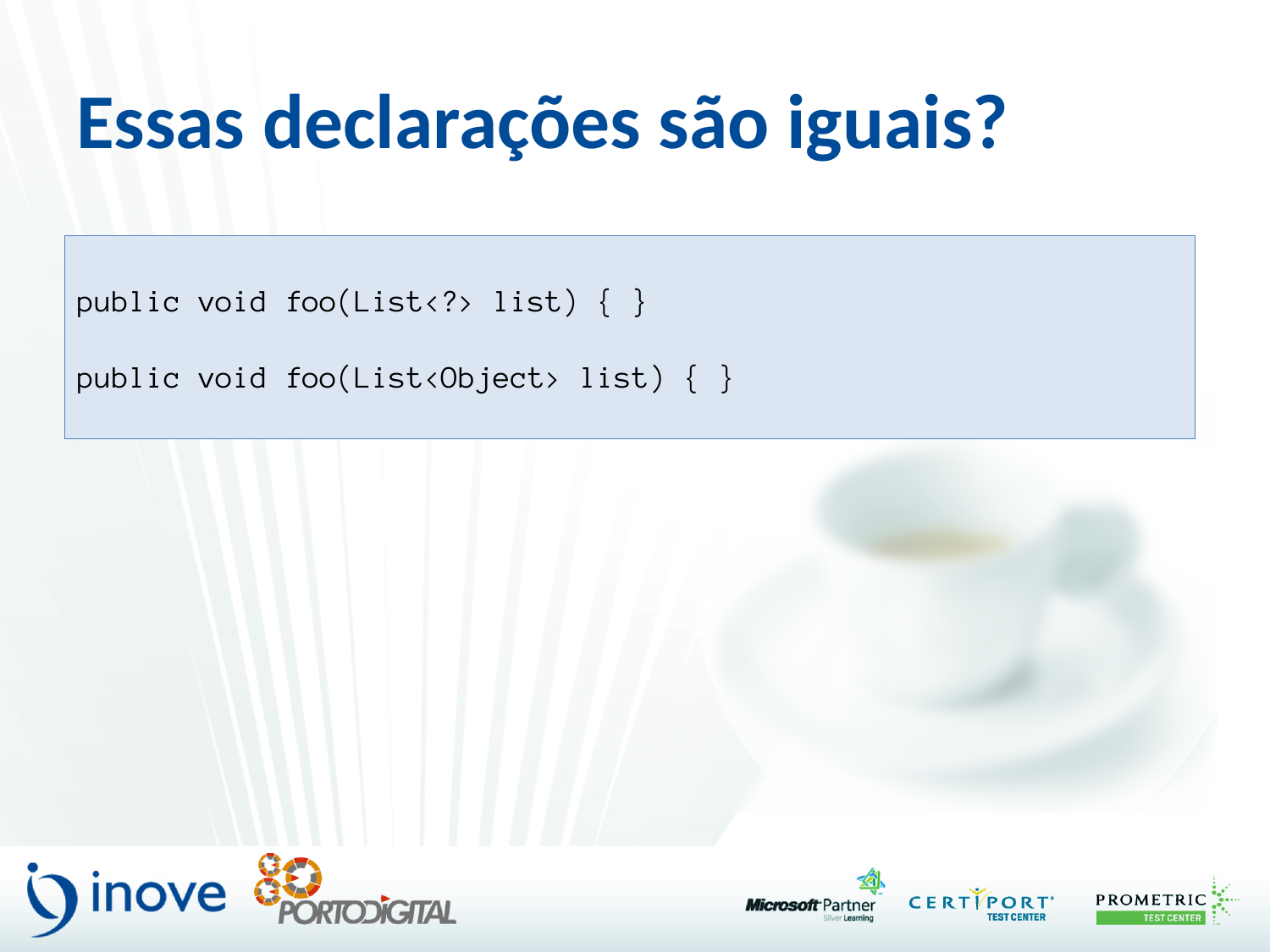

# Essas declarações são iguais?

public void foo(List<?> list) { }

public void foo(List<Object> list) { }